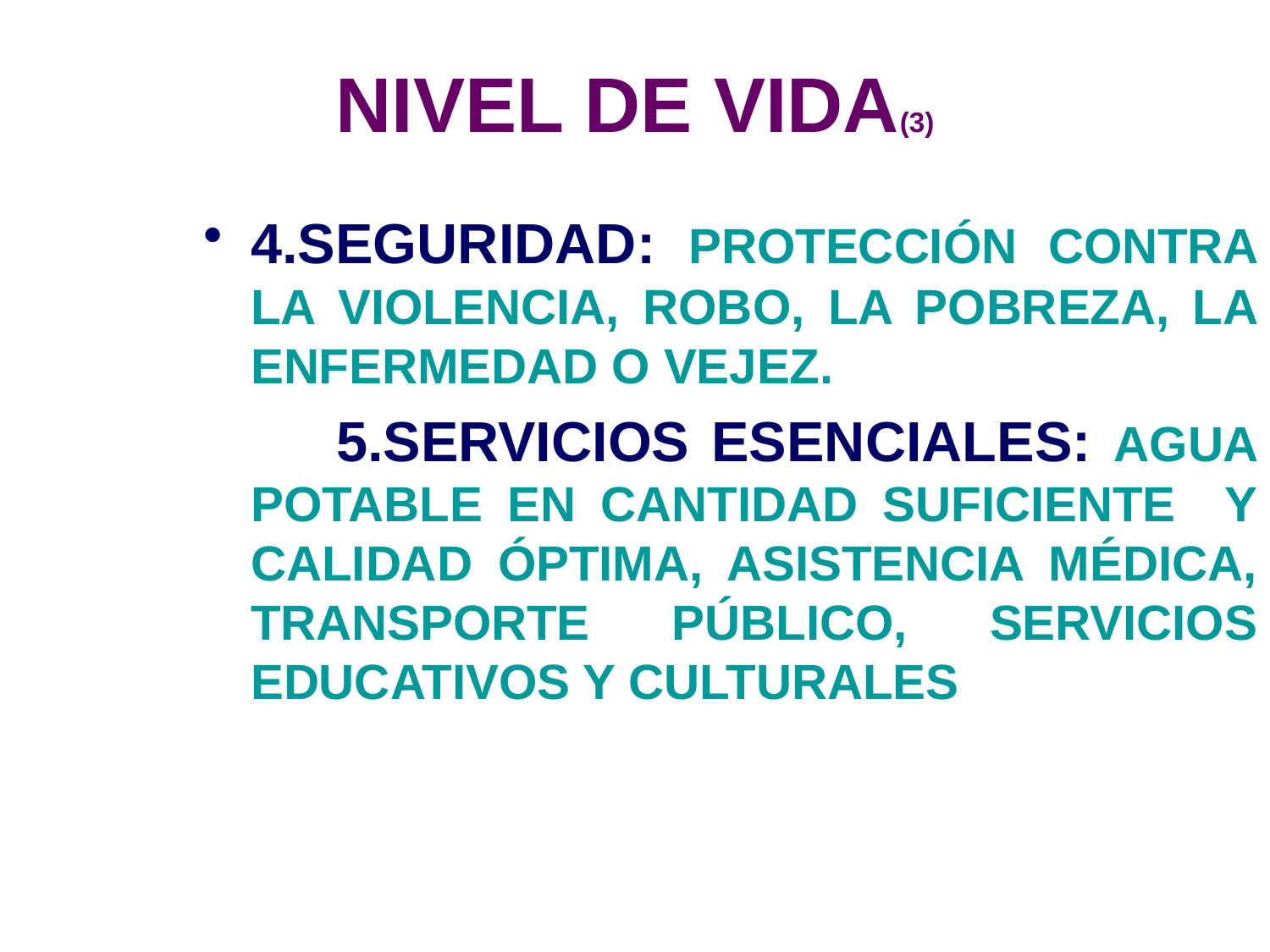

# NIVEL DE VIDA(3)
4.SEGURIDAD: PROTECCIÓN CONTRA LA VIOLENCIA, ROBO, LA POBREZA, LA ENFERMEDAD O VEJEZ.
      5.SERVICIOS ESENCIALES: AGUA POTABLE EN CANTIDAD SUFICIENTE  Y CALIDAD ÓPTIMA, ASISTENCIA MÉDICA, TRANSPORTE PÚBLICO, SERVICIOS EDUCATIVOS Y CULTURALES